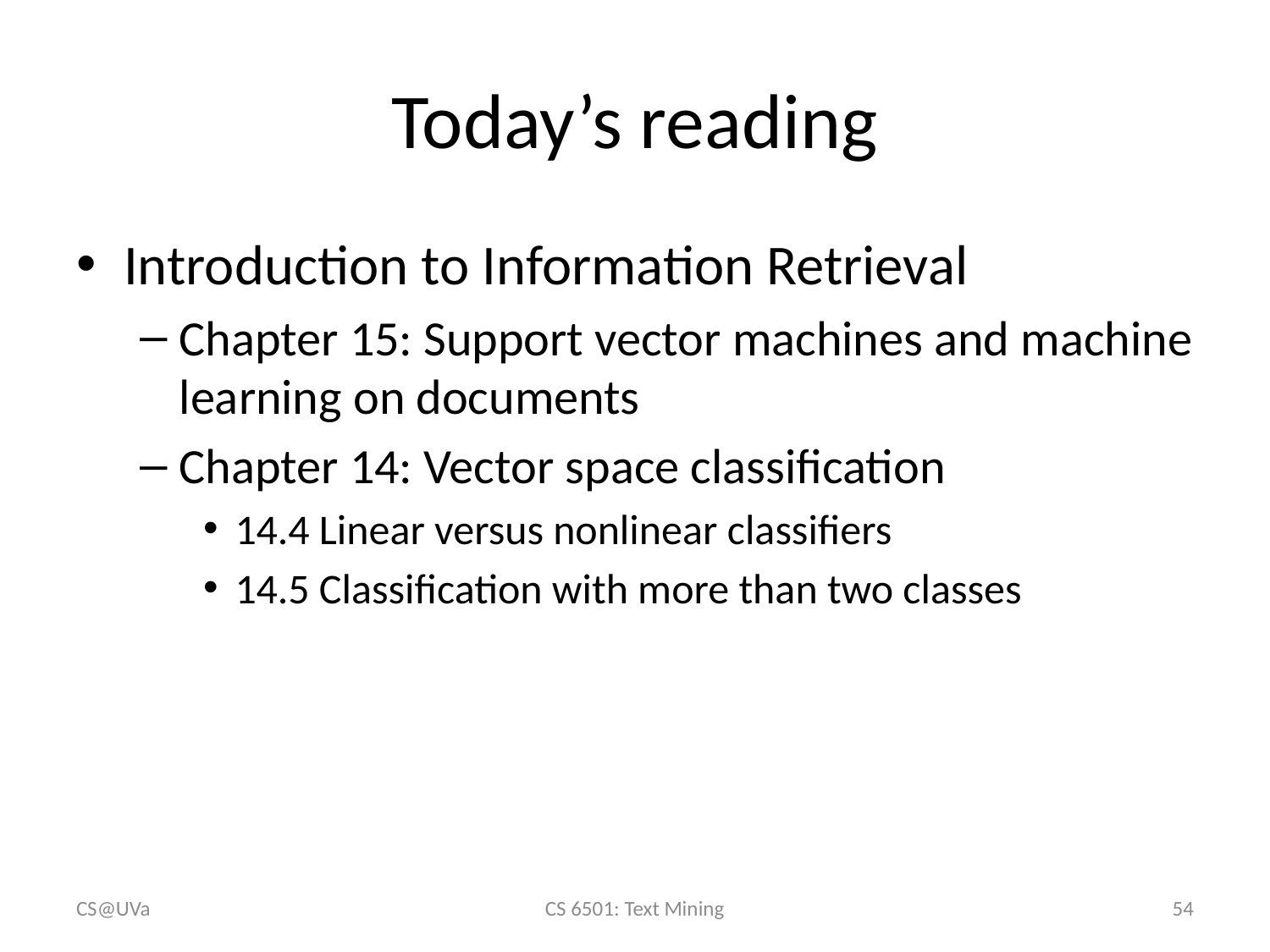

# Today’s reading
Introduction to Information Retrieval
Chapter 15: Support vector machines and machine learning on documents
Chapter 14: Vector space classification
14.4 Linear versus nonlinear classifiers
14.5 Classification with more than two classes
CS@UVa
CS 6501: Text Mining
54